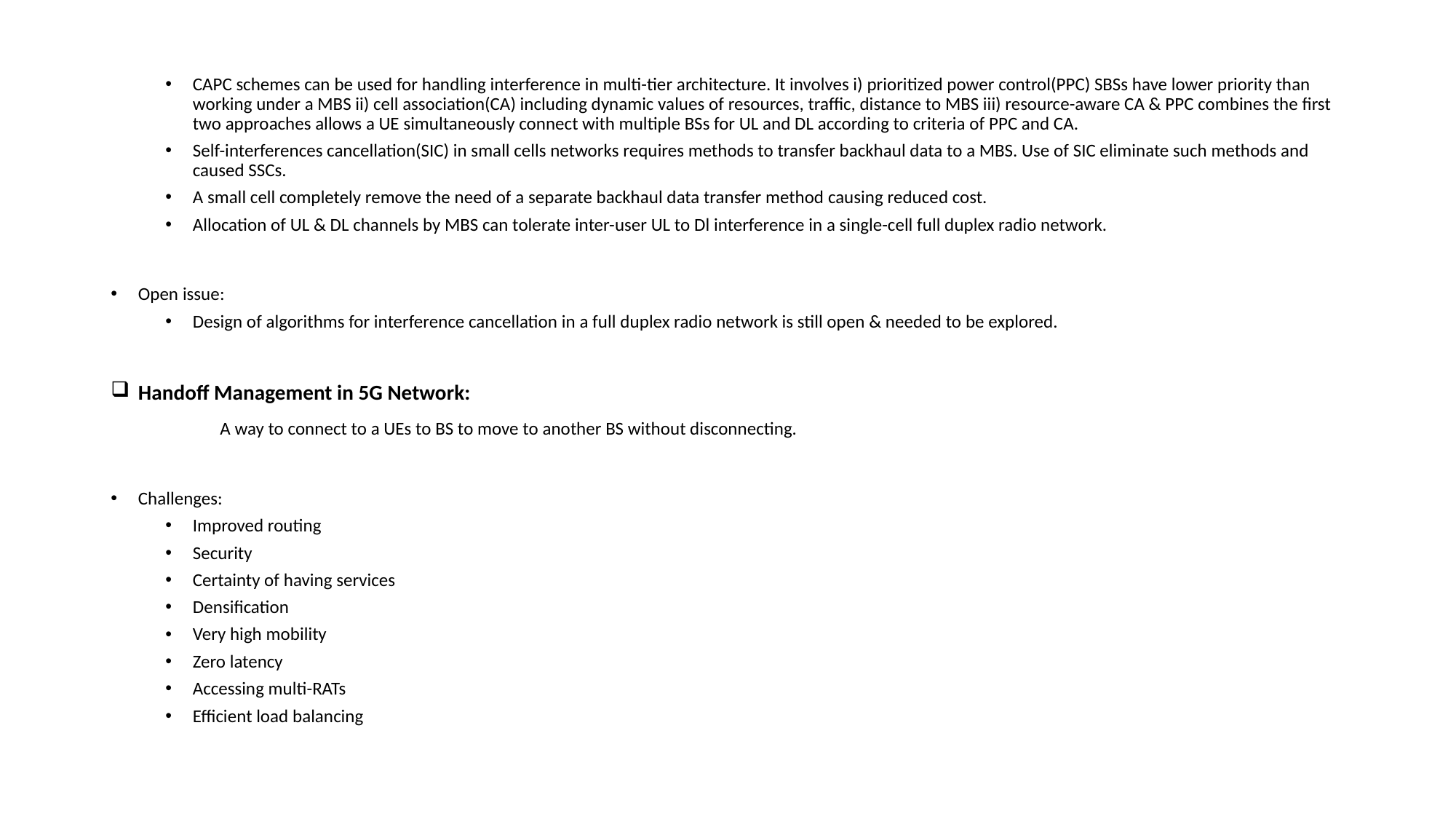

CAPC schemes can be used for handling interference in multi-tier architecture. It involves i) prioritized power control(PPC) SBSs have lower priority than working under a MBS ii) cell association(CA) including dynamic values of resources, traffic, distance to MBS iii) resource-aware CA & PPC combines the first two approaches allows a UE simultaneously connect with multiple BSs for UL and DL according to criteria of PPC and CA.
Self-interferences cancellation(SIC) in small cells networks requires methods to transfer backhaul data to a MBS. Use of SIC eliminate such methods and caused SSCs.
A small cell completely remove the need of a separate backhaul data transfer method causing reduced cost.
Allocation of UL & DL channels by MBS can tolerate inter-user UL to Dl interference in a single-cell full duplex radio network.

Open issue:
Design of algorithms for interference cancellation in a full duplex radio network is still open & needed to be explored.

Handoff Management in 5G Network:
	A way to connect to a UEs to BS to move to another BS without disconnecting.

Challenges:
Improved routing
Security
Certainty of having services
Densification
Very high mobility
Zero latency
Accessing multi-RATs
Efficient load balancing